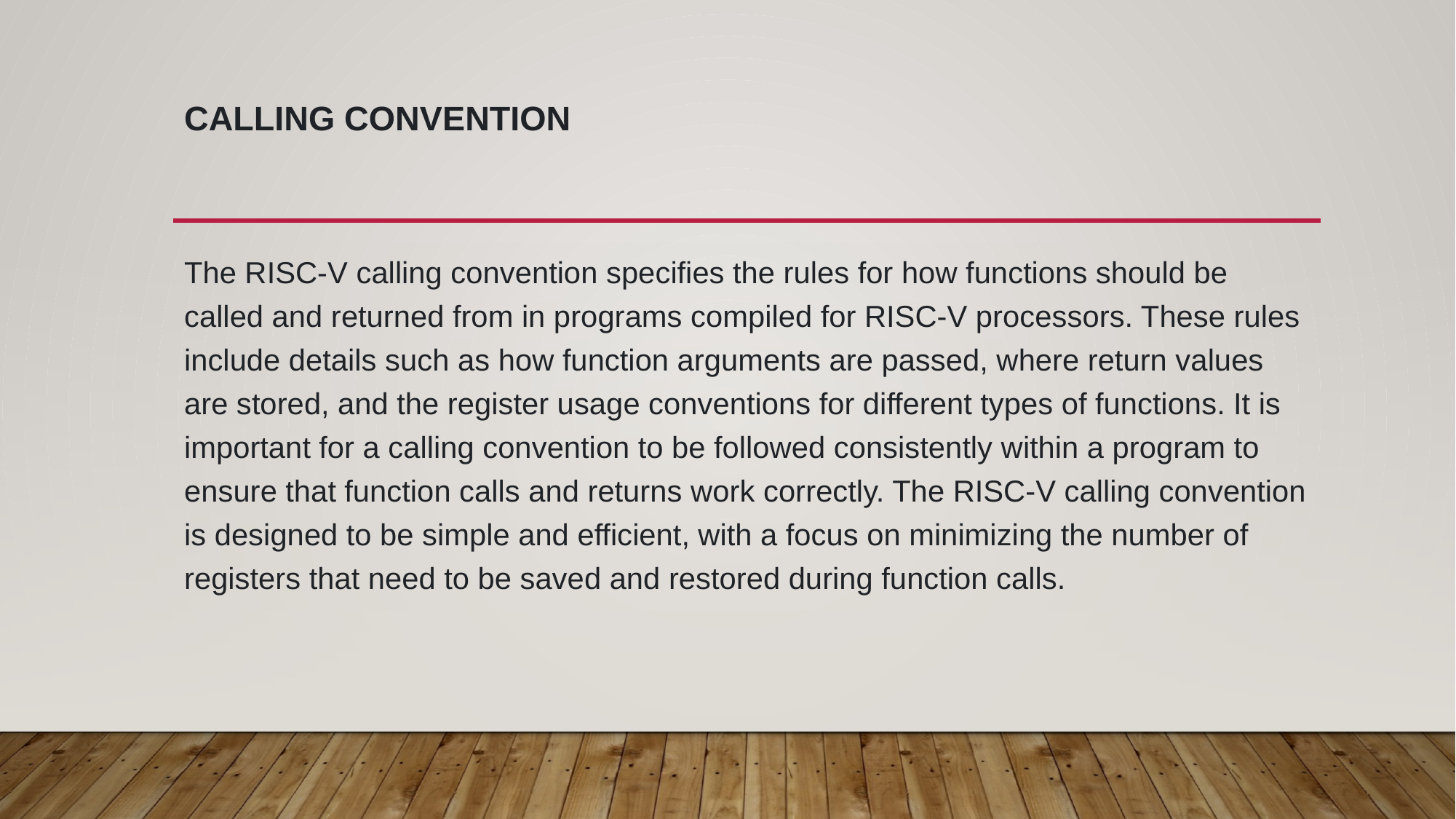

# Calling Convention
The RISC-V calling convention specifies the rules for how functions should be called and returned from in programs compiled for RISC-V processors. These rules include details such as how function arguments are passed, where return values are stored, and the register usage conventions for different types of functions. It is important for a calling convention to be followed consistently within a program to ensure that function calls and returns work correctly. The RISC-V calling convention is designed to be simple and efficient, with a focus on minimizing the number of registers that need to be saved and restored during function calls.